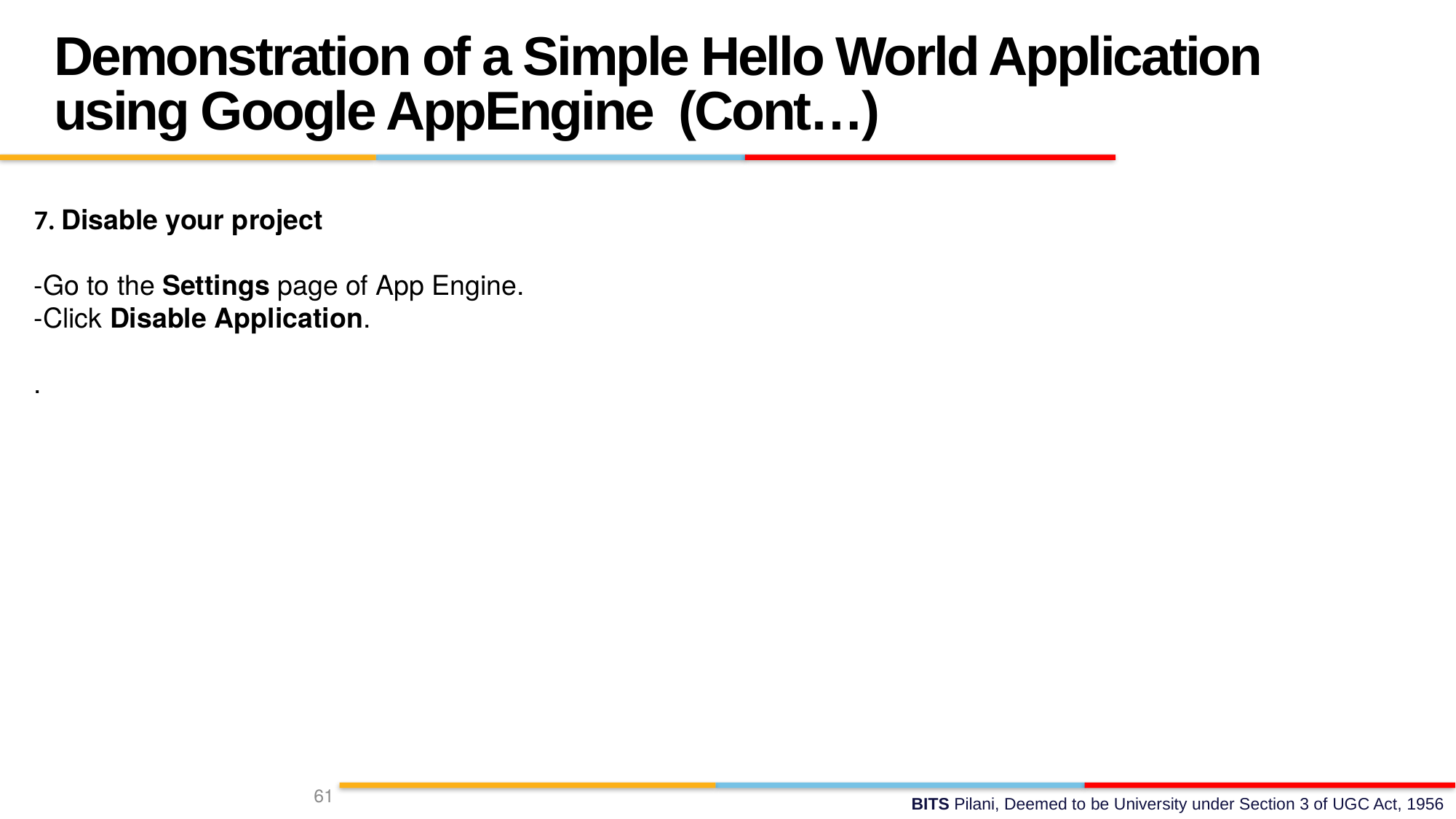

Demonstration of a Simple Hello World Application using Google AppEngine  (Cont…)
7. Disable your project
-Go to the Settings page of App Engine.
-Click Disable Application.

.

61